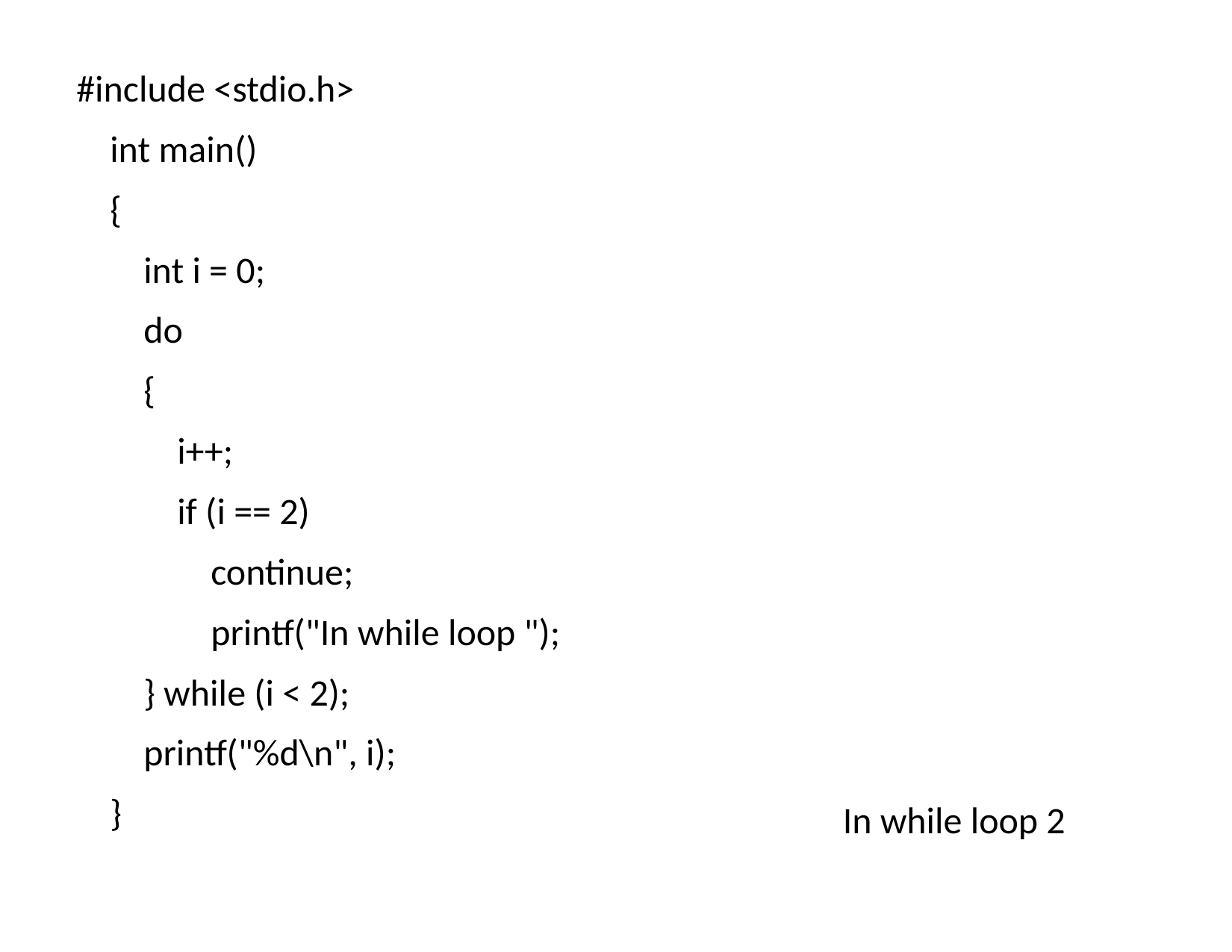

#include <stdio.h>
    int main()
    {
        int i = 0;
        do
        {
            i++;
            if (i == 2)
                continue;
                printf("In while loop ");
        } while (i < 2);
        printf("%d\n", i);
    }
In while loop 2